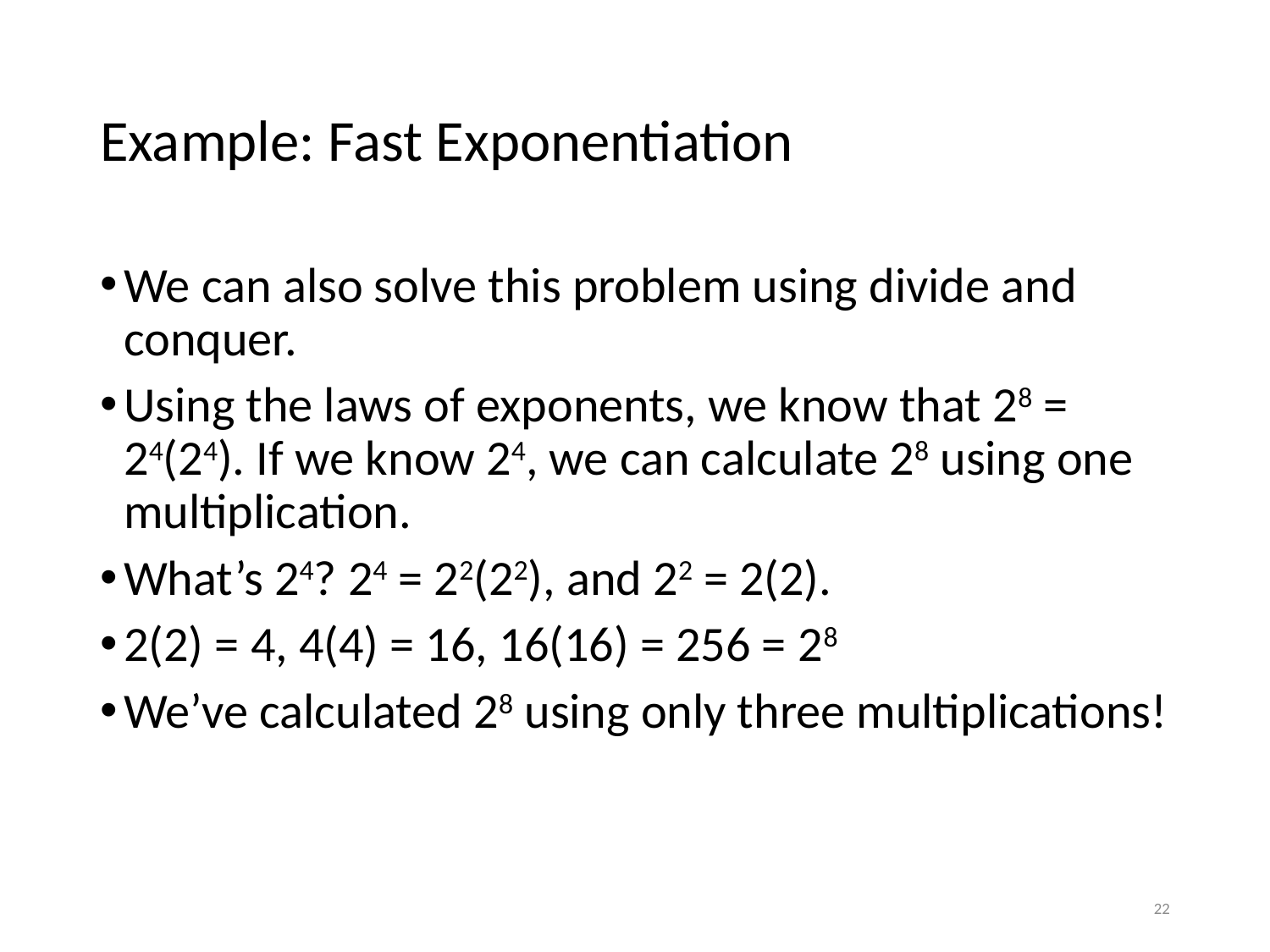

# Example: Fast Exponentiation
We can also solve this problem using divide and conquer.
Using the laws of exponents, we know that 28 = 24(24). If we know 24, we can calculate 28 using one multiplication.
What’s 24? 24 = 22(22), and 22 = 2(2).
2(2) = 4, 4(4) = 16, 16(16) = 256 = 28
We’ve calculated 28 using only three multiplications!
22